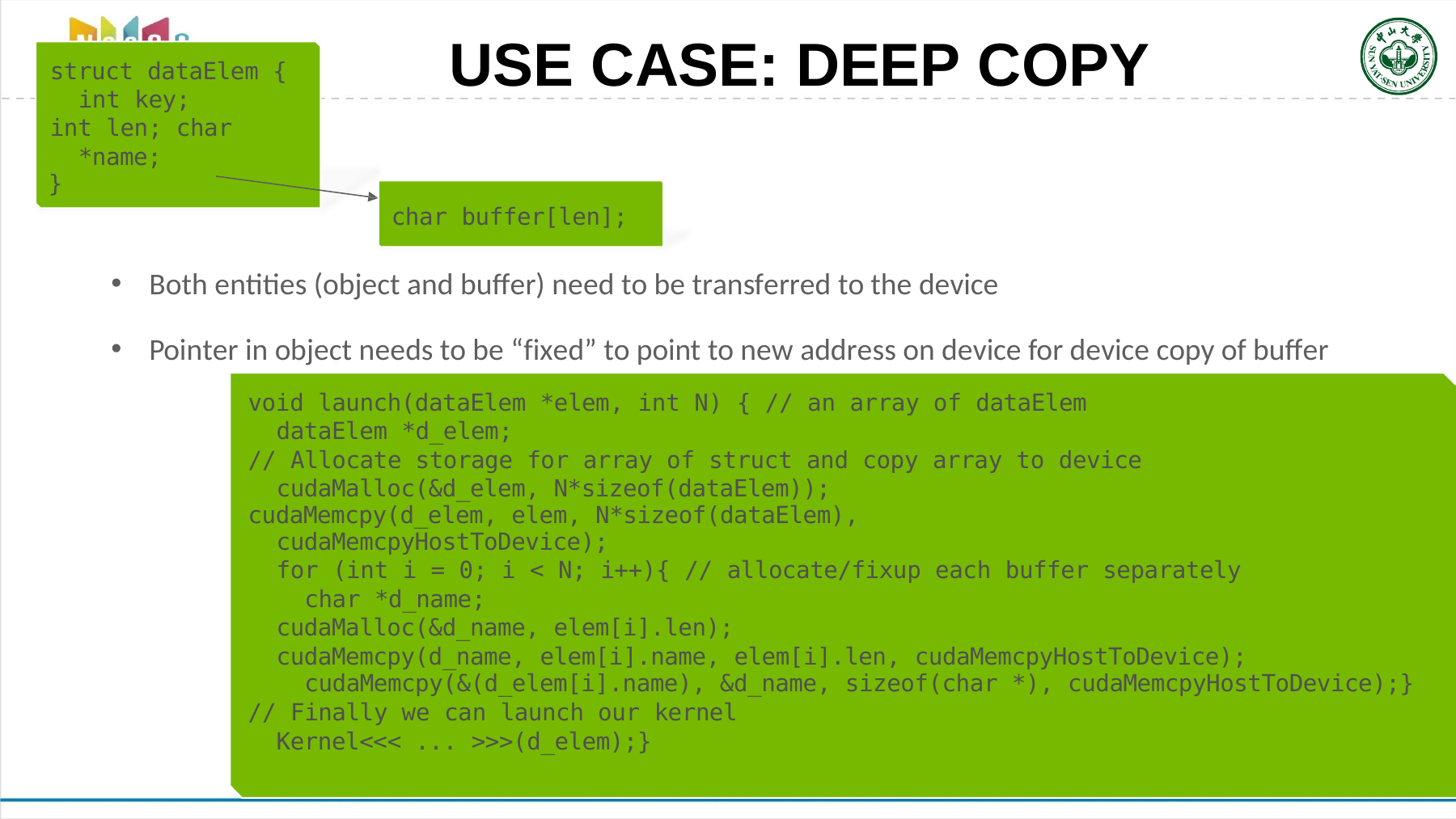

# USE CASE: DEEP COPY

struct dataElem { int key;
int len; char *name;
}

char buffer[len];

Both entities (object and buffer) need to be transferred to the device

Pointer in object needs to be “fixed” to point to new address on device for device copy of buffer
void launch(dataElem *elem, int N) { // an array of dataElem dataElem *d_elem;
// Allocate storage for array of struct and copy array to device cudaMalloc(&d_elem, N*sizeof(dataElem));
cudaMemcpy(d_elem, elem, N*sizeof(dataElem), cudaMemcpyHostToDevice);
for (int i = 0; i < N; i++){ // allocate/fixup each buffer separately char *d_name;
cudaMalloc(&d_name, elem[i].len);
cudaMemcpy(d_name, elem[i].name, elem[i].len, cudaMemcpyHostToDevice); cudaMemcpy(&(d_elem[i].name), &d_name, sizeof(char *), cudaMemcpyHostToDevice);}
// Finally we can launch our kernel Kernel<<< ... >>>(d_elem);}

19